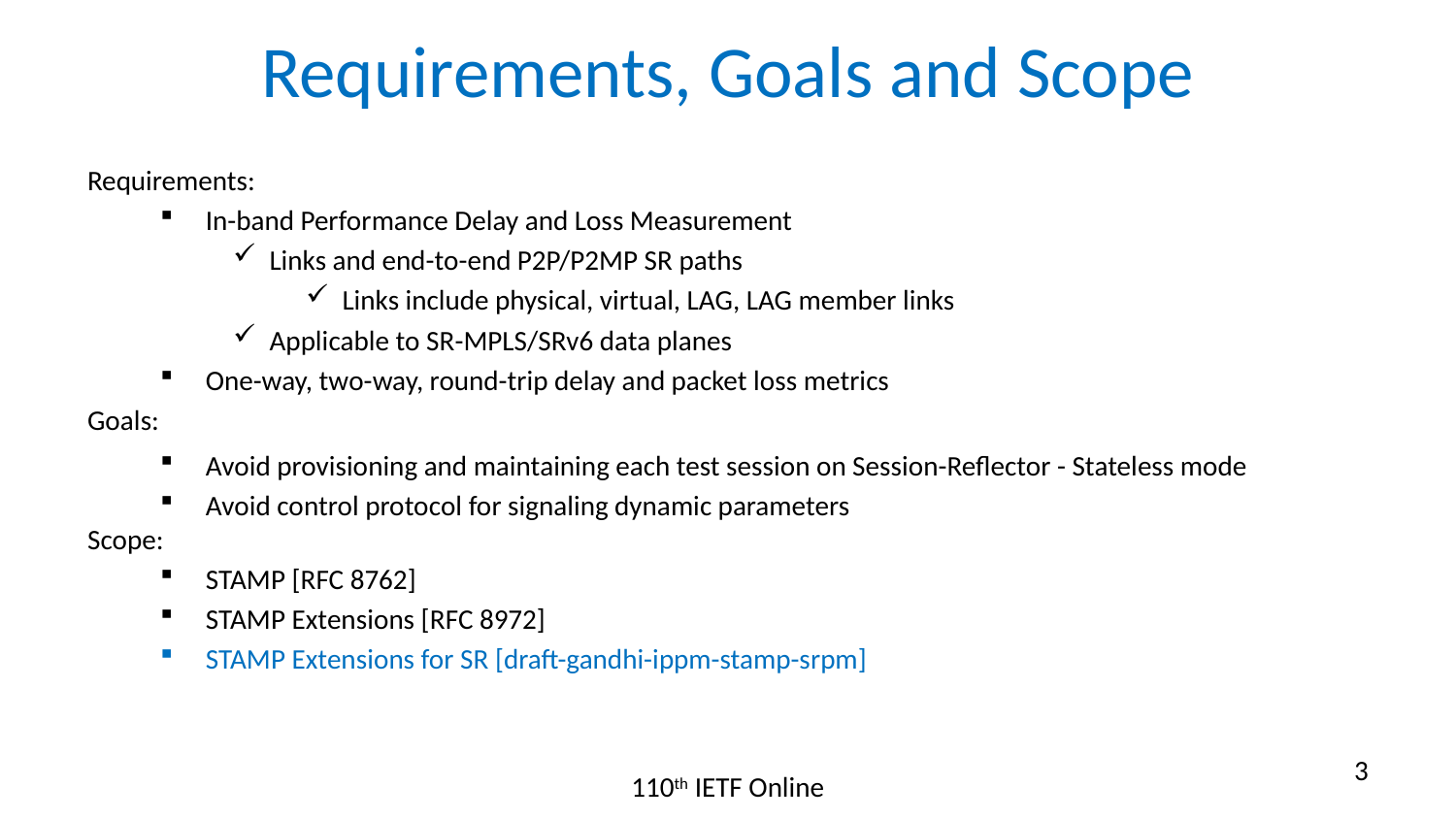

# Requirements, Goals and Scope
Requirements:
In-band Performance Delay and Loss Measurement
Links and end-to-end P2P/P2MP SR paths
Links include physical, virtual, LAG, LAG member links
Applicable to SR-MPLS/SRv6 data planes
One-way, two-way, round-trip delay and packet loss metrics
Goals:
Avoid provisioning and maintaining each test session on Session-Reflector - Stateless mode
Avoid control protocol for signaling dynamic parameters
Scope:
STAMP [RFC 8762]
STAMP Extensions [RFC 8972]
STAMP Extensions for SR [draft-gandhi-ippm-stamp-srpm]
3
110th IETF Online